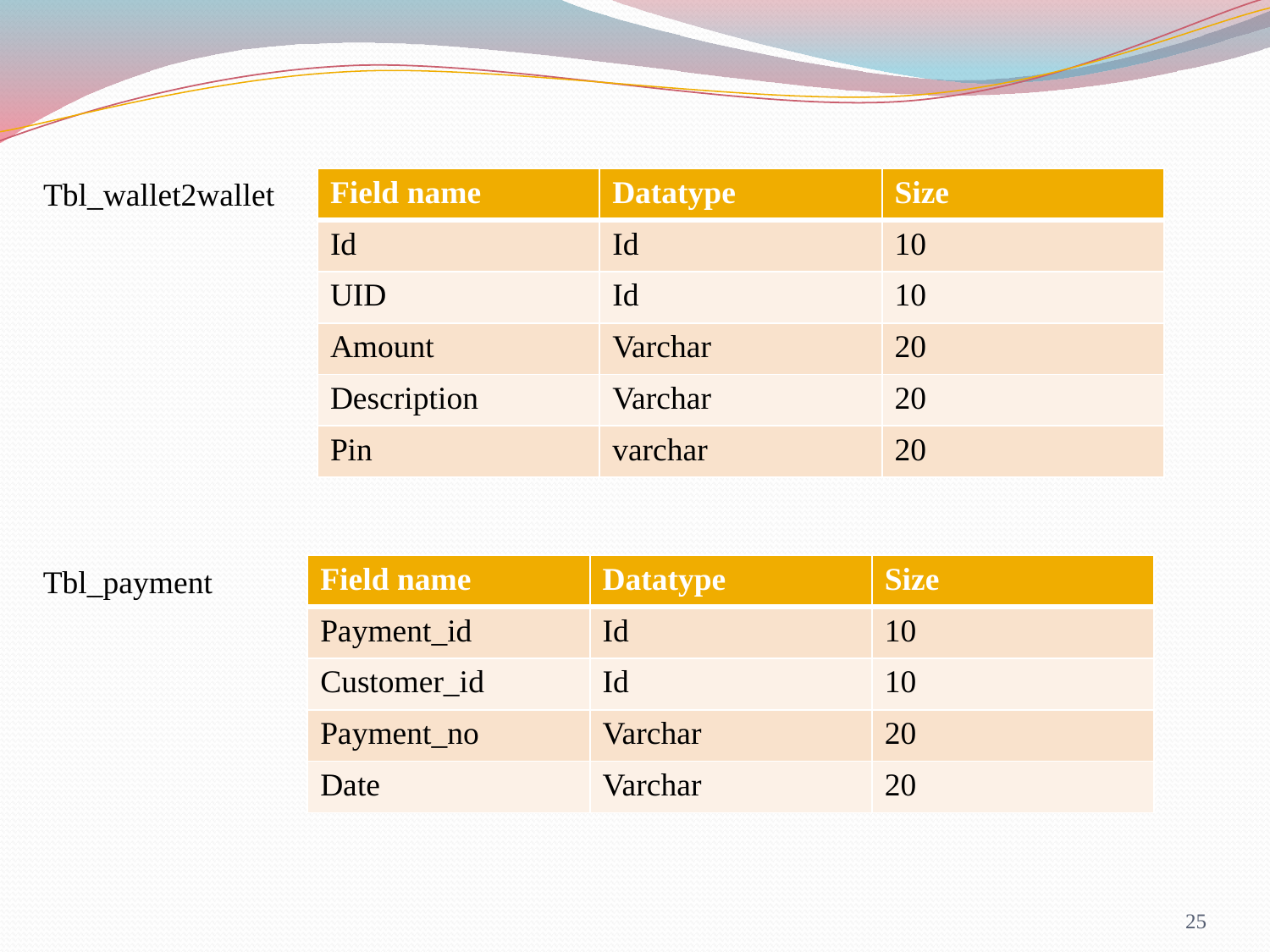

Tbl_wallet2wallet
| Field name | Datatype | Size |
| --- | --- | --- |
| Id | Id | 10 |
| UID | Id | 10 |
| Amount | Varchar | 20 |
| Description | Varchar | 20 |
| Pin | varchar | 20 |
Tbl_payment
| Field name | Datatype | Size |
| --- | --- | --- |
| Payment\_id | Id | 10 |
| Customer\_id | Id | 10 |
| Payment\_no | Varchar | 20 |
| Date | Varchar | 20 |
25